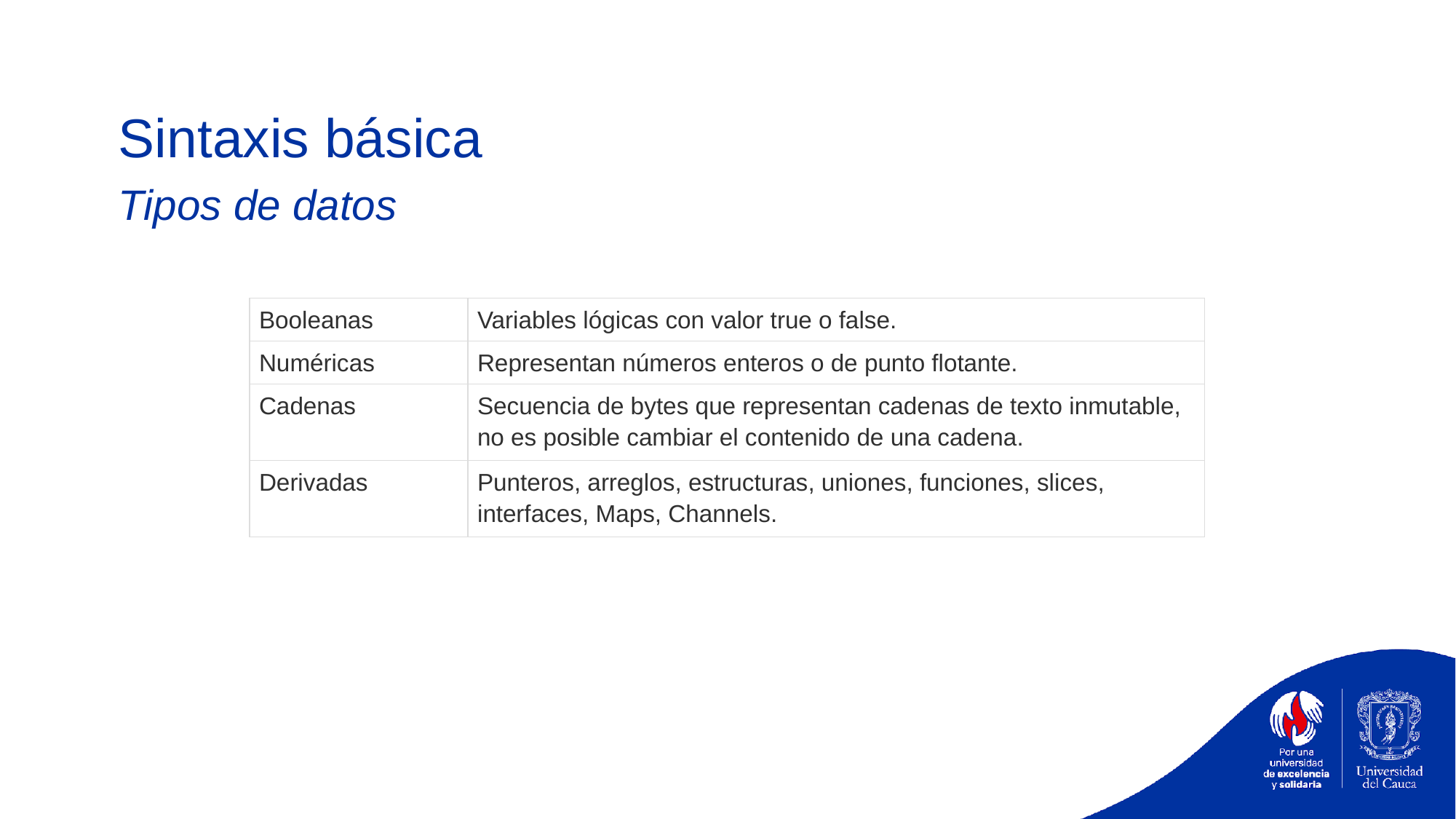

Sintaxis básica
Tipos de datos

| Booleanas | Variables lógicas con valor true o false. |
| --- | --- |
| Numéricas | Representan números enteros o de punto flotante. |
| Cadenas | Secuencia de bytes que representan cadenas de texto inmutable, no es posible cambiar el contenido de una cadena. |
| Derivadas | Punteros, arreglos, estructuras, uniones, funciones, slices, interfaces, Maps, Channels. |